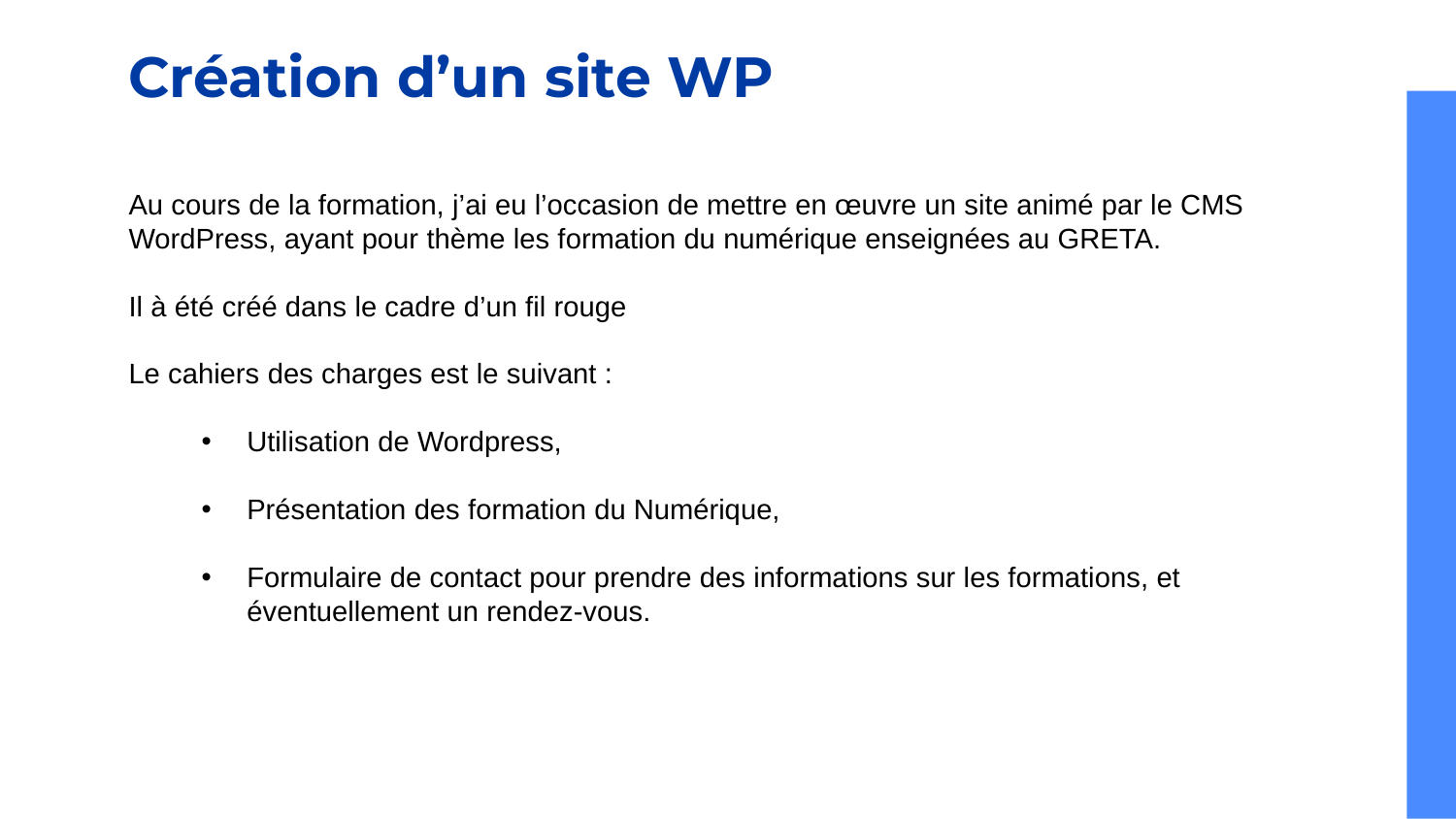

# Création d’un site WP
Au cours de la formation, j’ai eu l’occasion de mettre en œuvre un site animé par le CMS WordPress, ayant pour thème les formation du numérique enseignées au GRETA.

Il à été créé dans le cadre d’un fil rouge

Le cahiers des charges est le suivant :

Utilisation de Wordpress,

Présentation des formation du Numérique,

Formulaire de contact pour prendre des informations sur les formations, et éventuellement un rendez-vous.